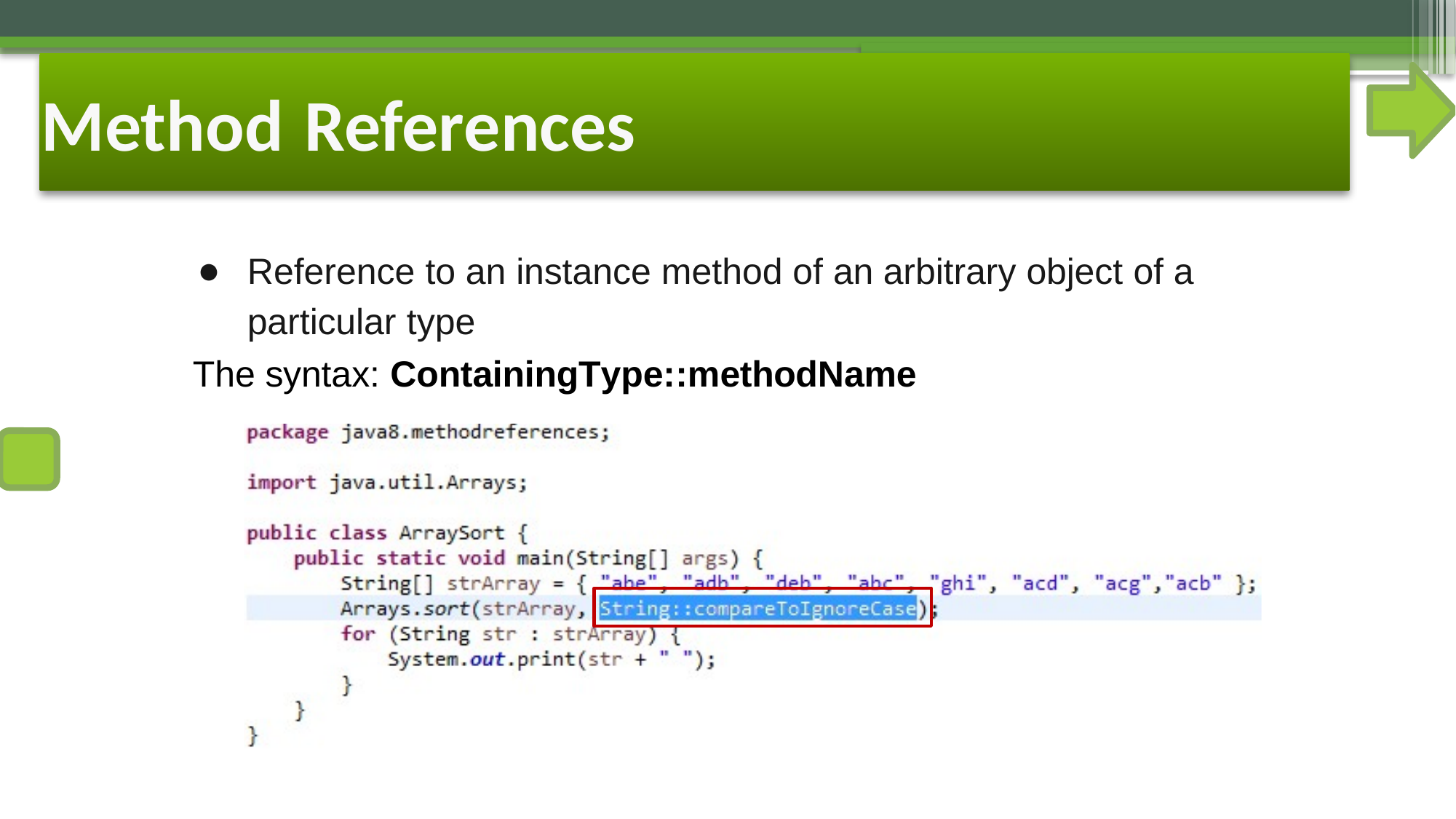

# Method References
Reference to an instance method of an arbitrary object of a
particular type
The syntax: ContainingType::methodName